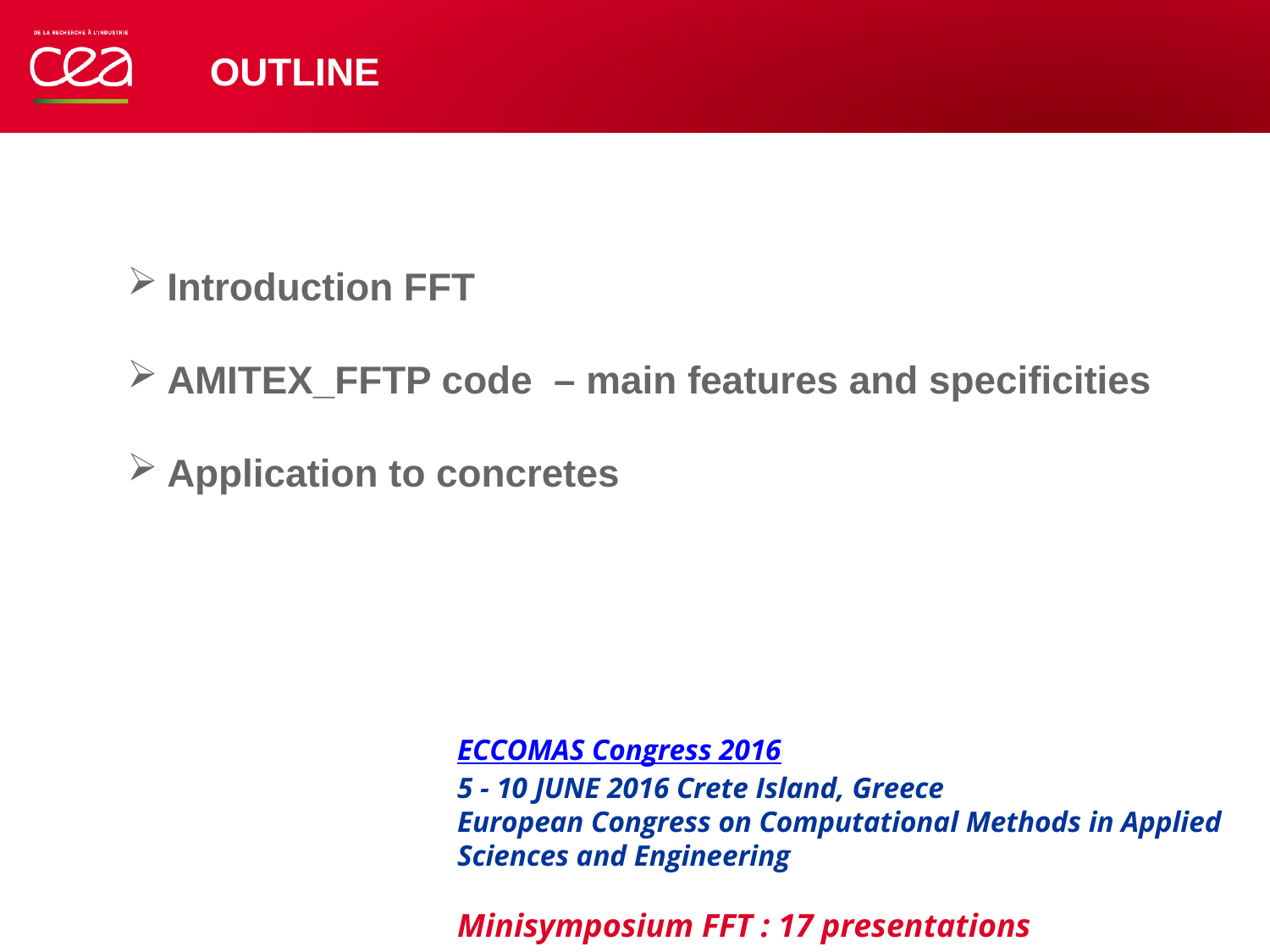

# OUTLINE
Introduction FFT

AMITEX_FFTP code  – main features and specificities

Application to concretes

ECCOMAS Congress 2016
5 - 10 JUNE 2016 Crete Island, Greece
European Congress on Computational Methods in Applied Sciences and Engineering

Minisymposium FFT : 17 presentations